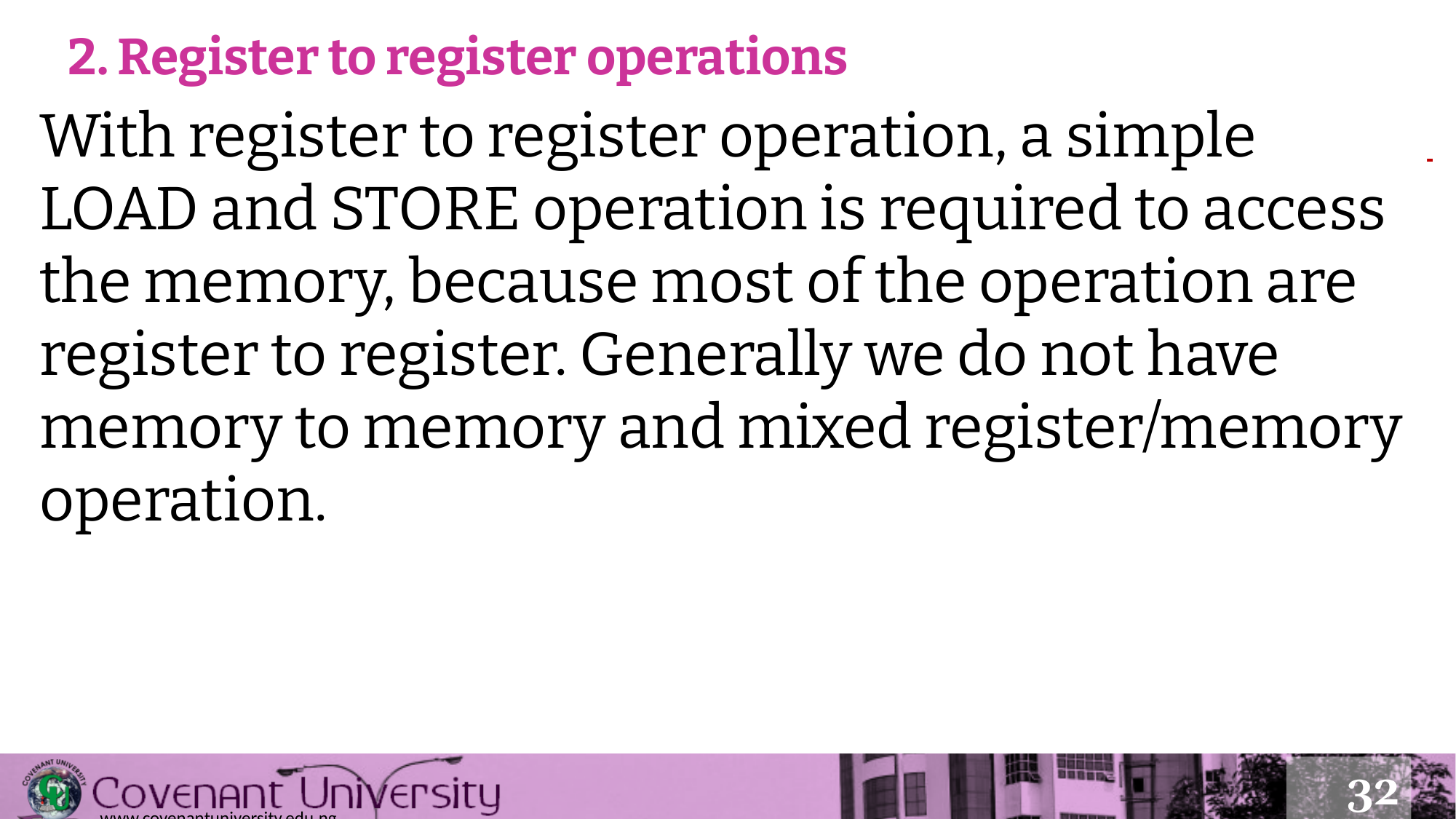

# 2. Register to register operations
With register to register operation, a simple LOAD and STORE operation is required to access the memory, because most of the operation are register to register. Generally we do not have memory to memory and mixed register/memory operation.